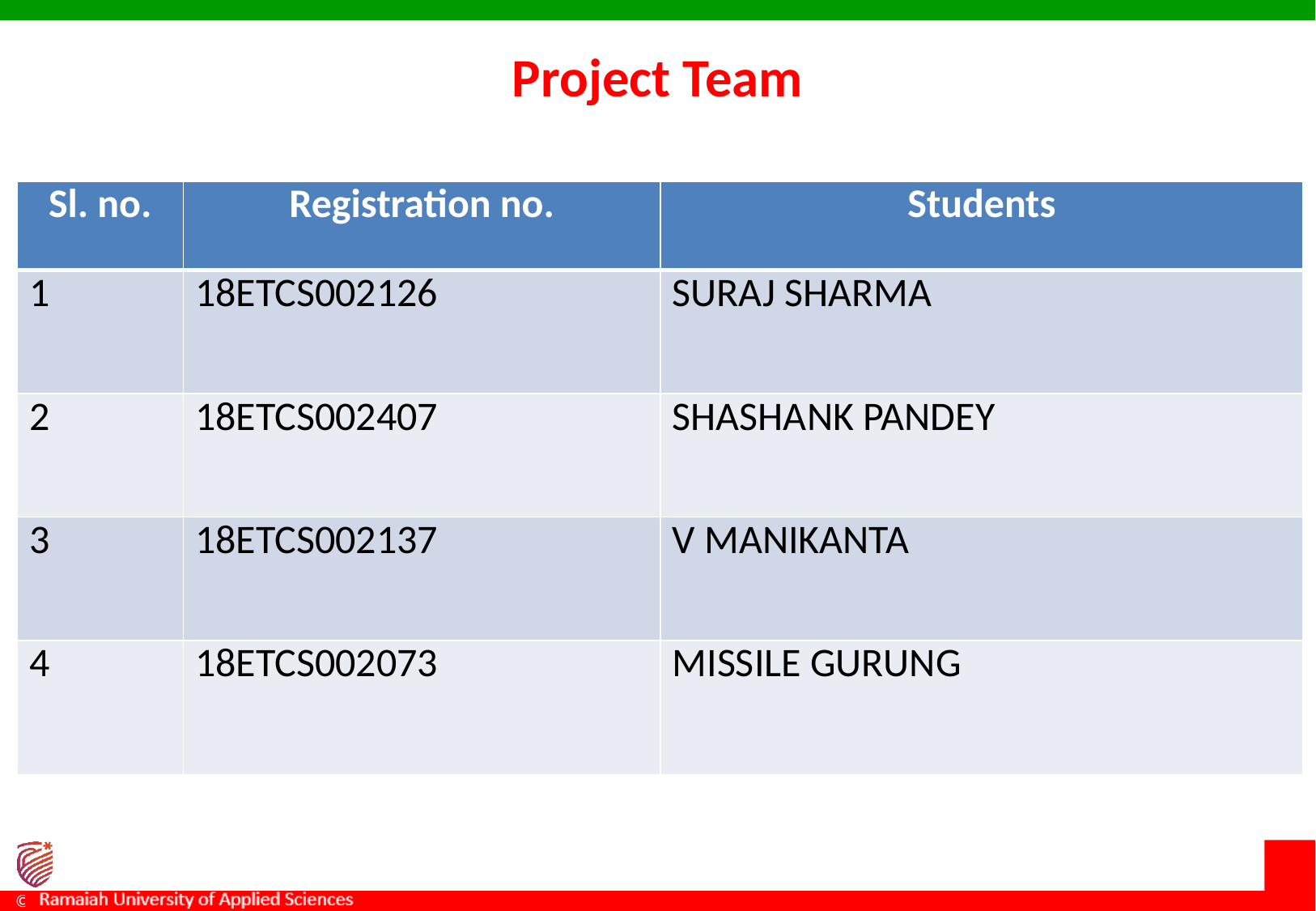

# Project Team
| Sl. no.​ | Registration no.​ | Students​ |
| --- | --- | --- |
| 1​ | 18ETCS002126​ | SURAJ SHARMA​ |
| 2​ | 18ETCS002407​ | SHASHANK PANDEY​ |
| 3​ | ​18ETCS002137 | ​V MANIKANTA |
| 4​ | 18ETCS002073 | MISSILE GURUNG |